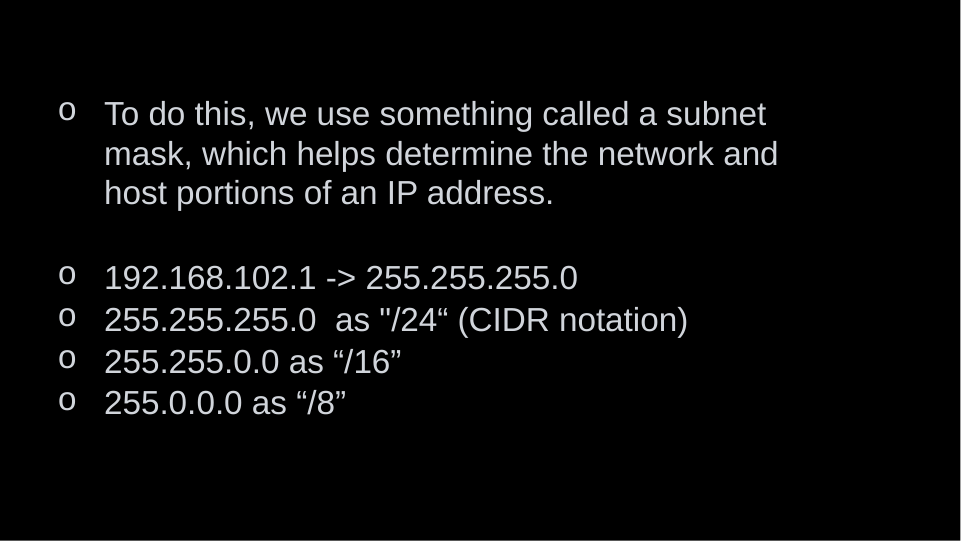

Confidentiality
Integrity
Availability
Authentication
Authorization
Encryption
Accountability and Auditing

Incident Ronse and Recovery

To do this, we use something called a subnet mask, which helps determine the network and host portions of an IP address.

192.168.102.1 -> 255.255.255.0
255.255.255.0  as "/24“ (CIDR notation)
255.255.0.0 as “/16”
255.0.0.0 as “/8”